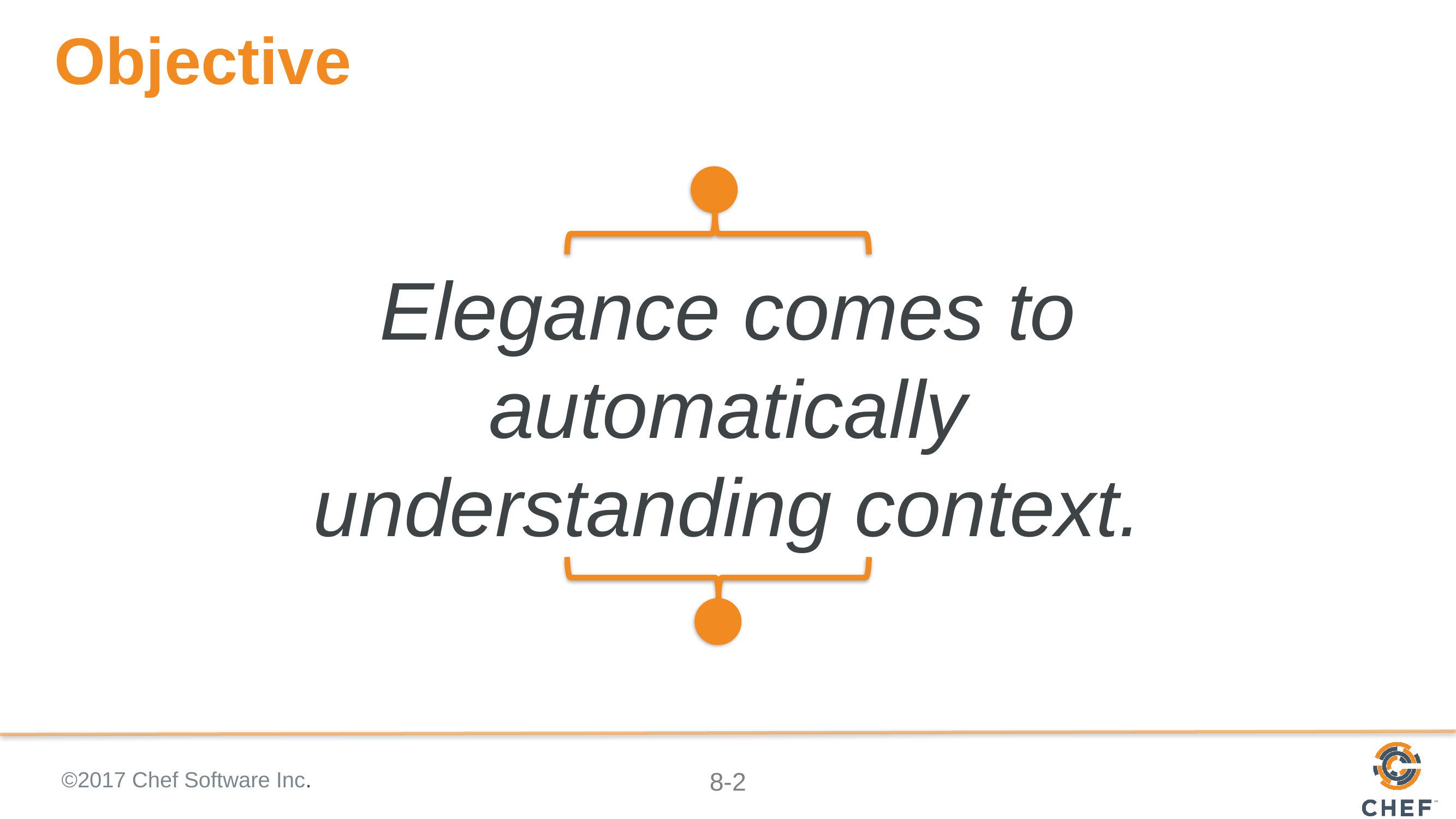

# Objective

Elegance comes to automatically understanding context.